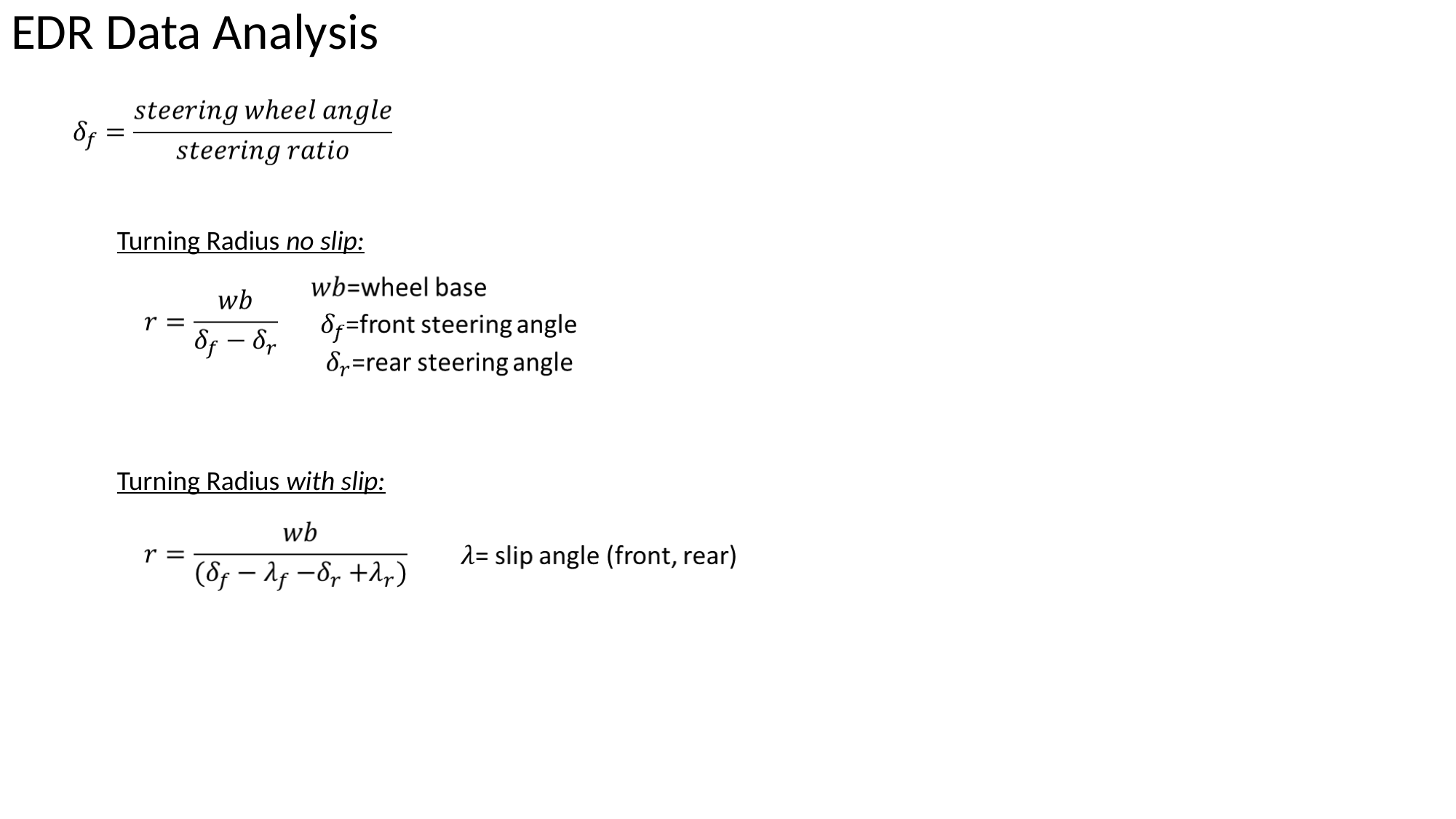

# EDR Data Analysis

Turning Radius no slip:

Turning Radius with slip: